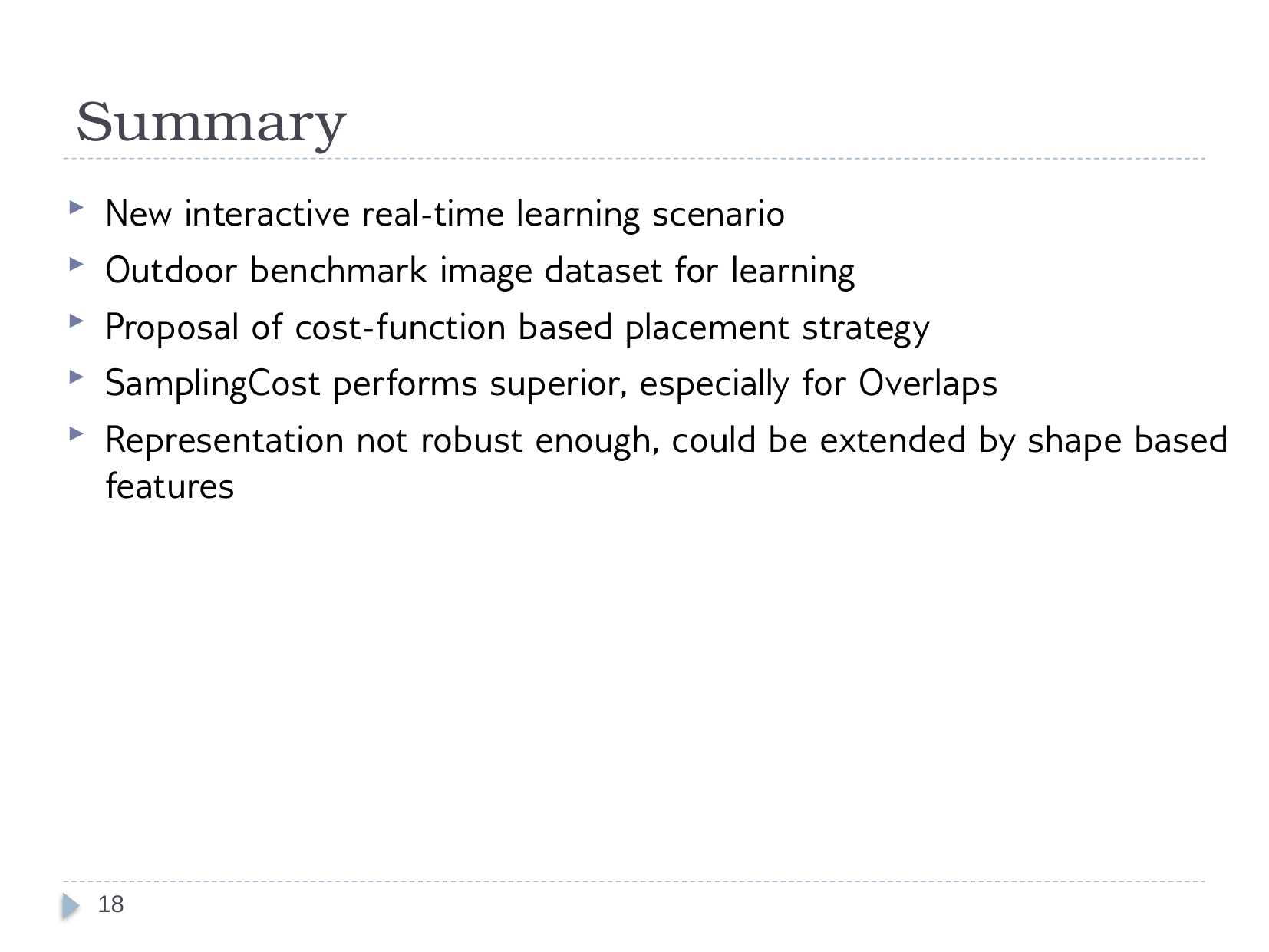

# Summary
New interactive real-time learning scenario
Outdoor benchmark image dataset for learning
Proposal of cost-function based placement strategy
SamplingCost performs superior, especially for Overlaps
Representation not robust enough, could be extended by shape based features

18